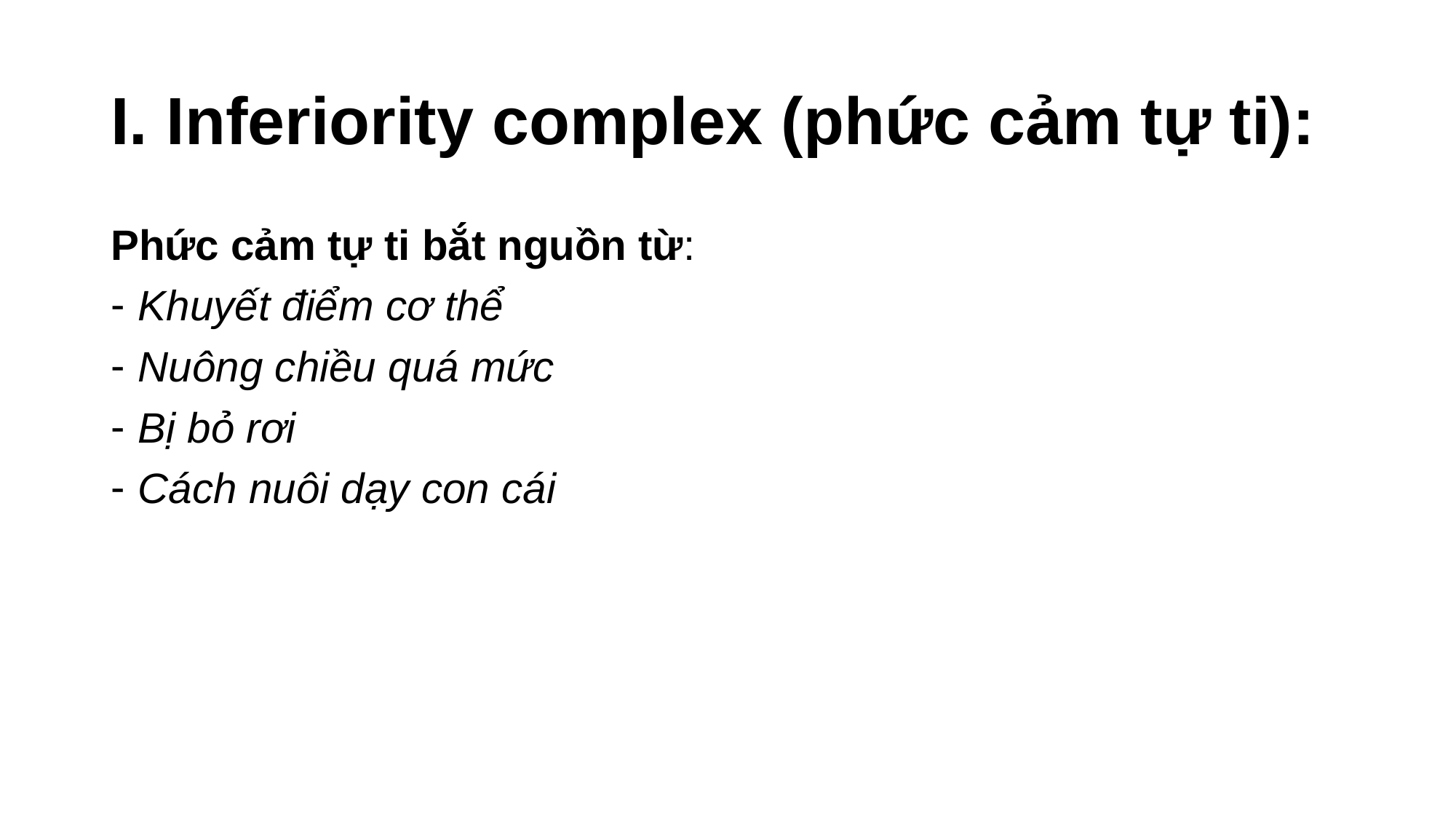

# I. Inferiority complex (phức cảm tự ti):
Phức cảm tự ti bắt nguồn từ:
Khuyết điểm cơ thể
Nuông chiều quá mức
Bị bỏ rơi
Cách nuôi dạy con cái